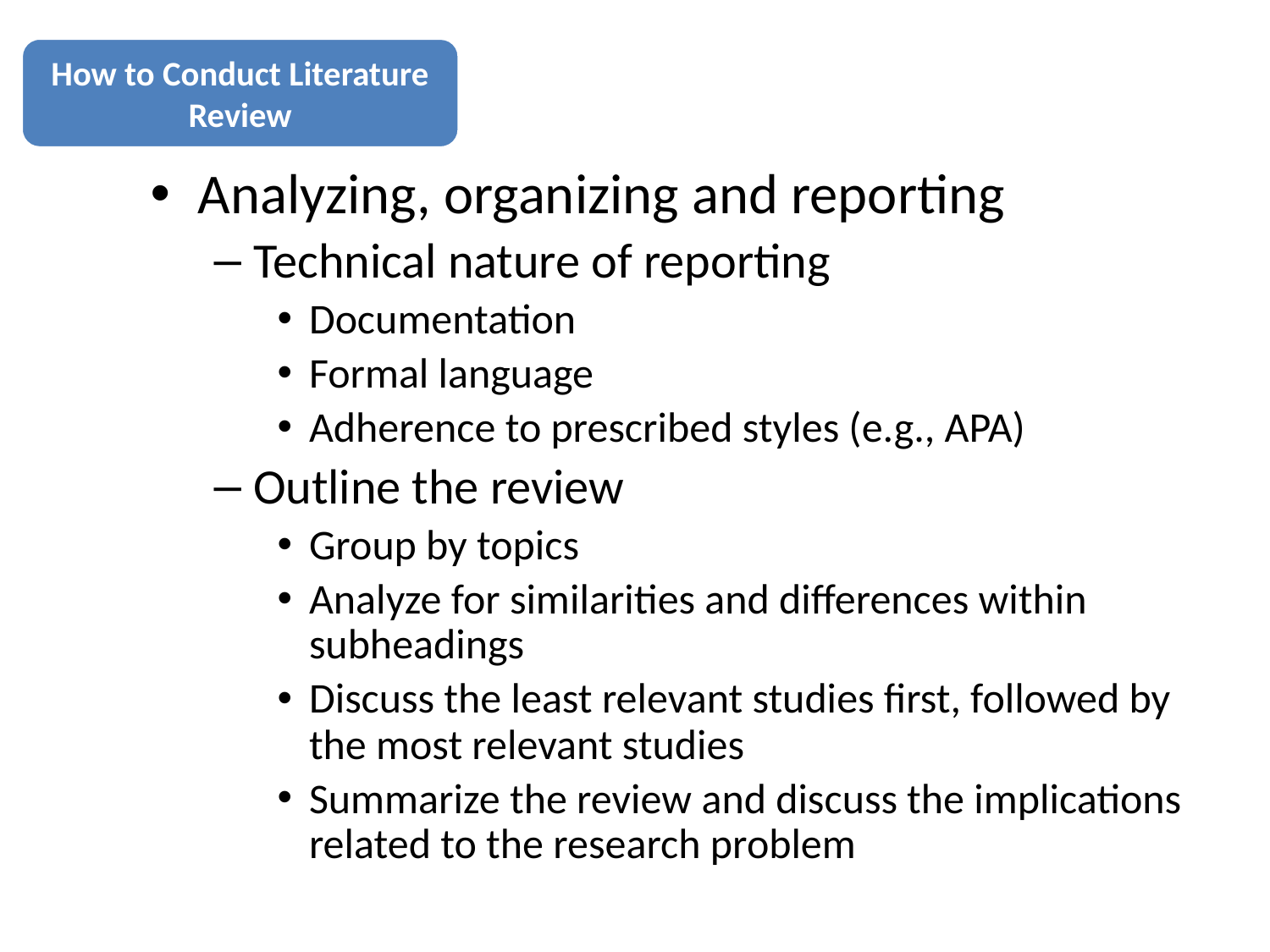

How to Conduct Literature Review
Analyzing, organizing and reporting
Technical nature of reporting
Documentation
Formal language
Adherence to prescribed styles (e.g., APA)
Outline the review
Group by topics
Analyze for similarities and differences within subheadings
Discuss the least relevant studies first, followed by the most relevant studies
Summarize the review and discuss the implications related to the research problem